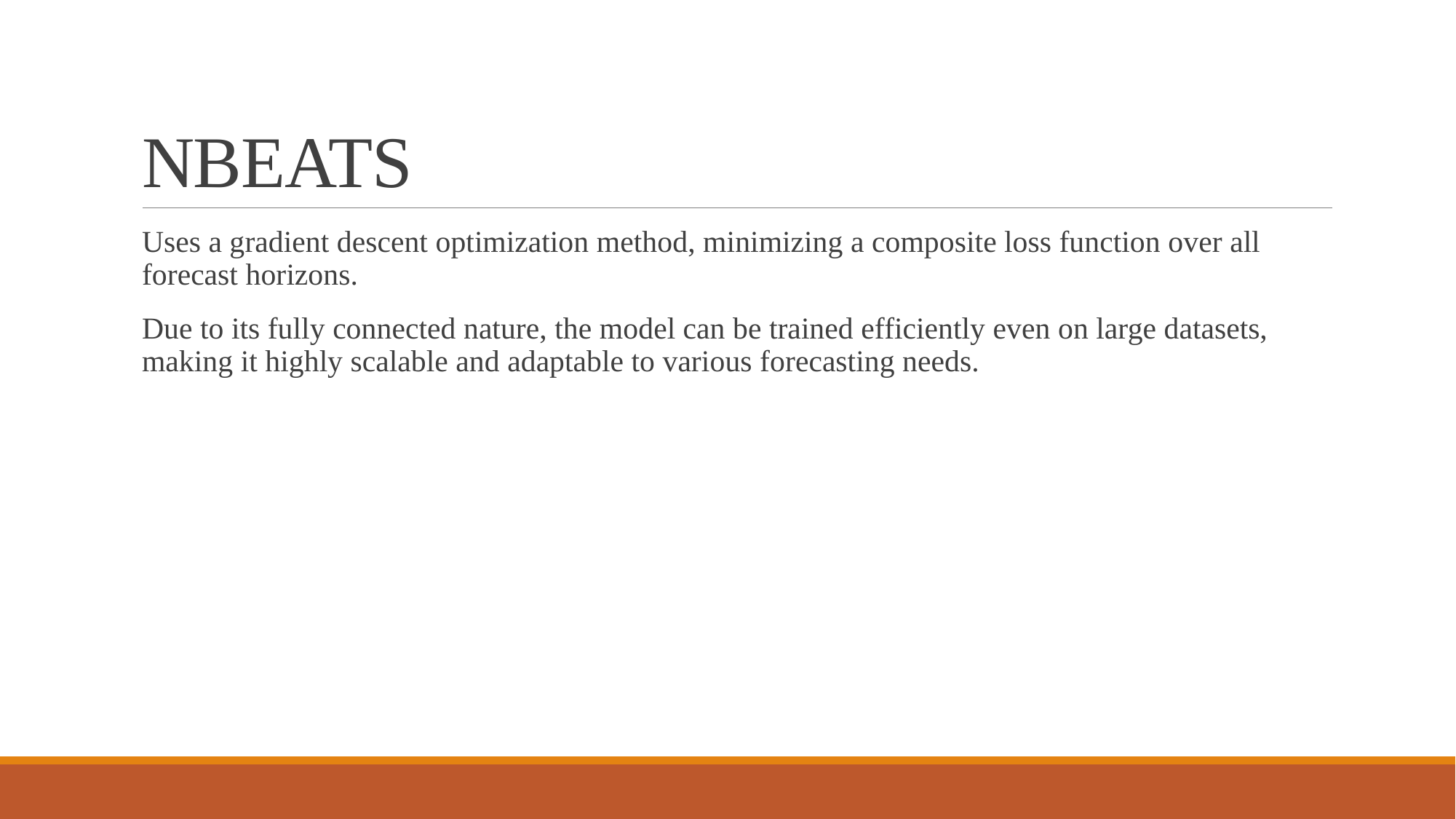

# NBEATS
Uses a gradient descent optimization method, minimizing a composite loss function over all forecast horizons.
Due to its fully connected nature, the model can be trained efficiently even on large datasets, making it highly scalable and adaptable to various forecasting needs.